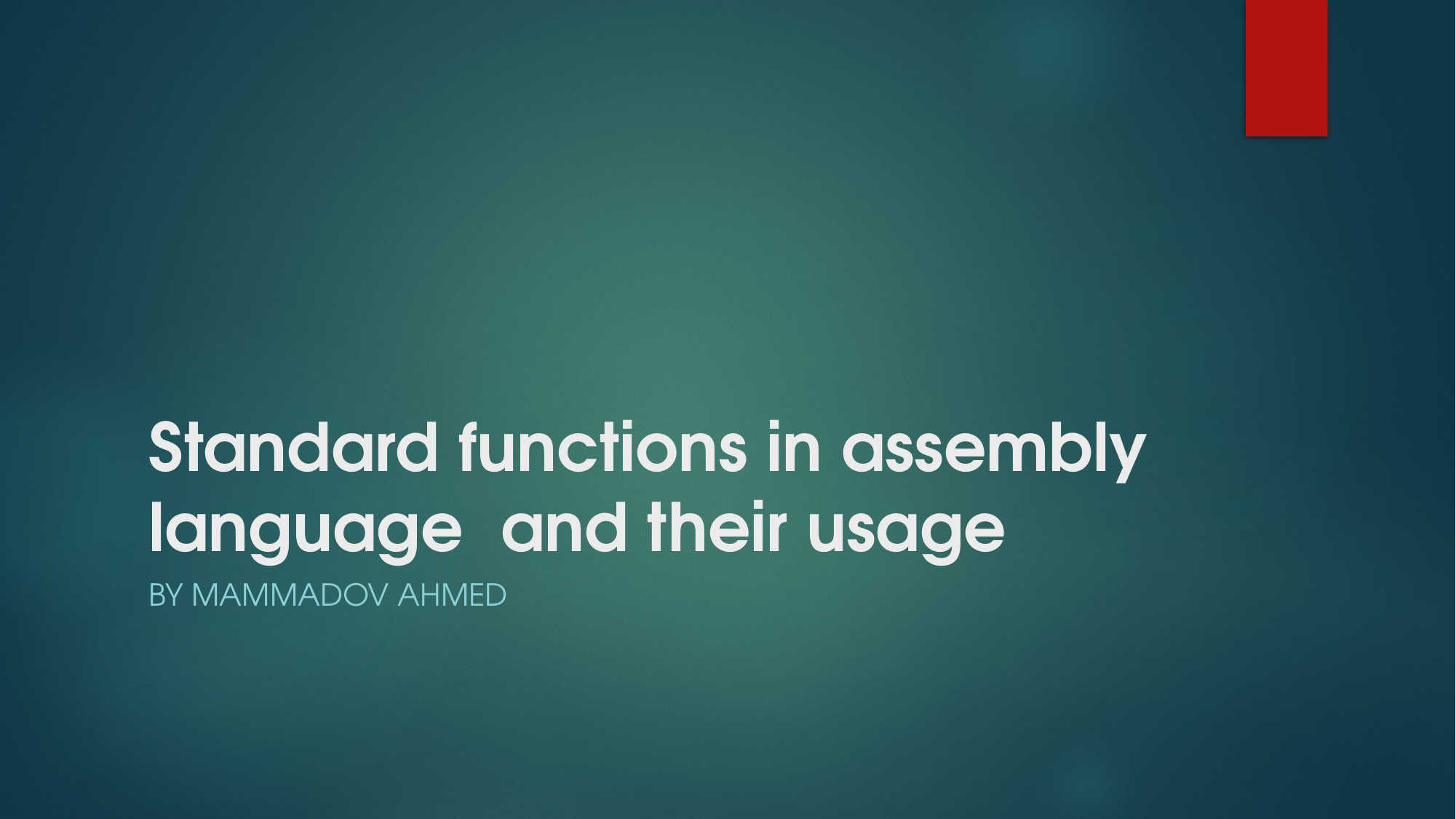

# Standard functions in assembly language  and their usage
By Mammadov Ahmed